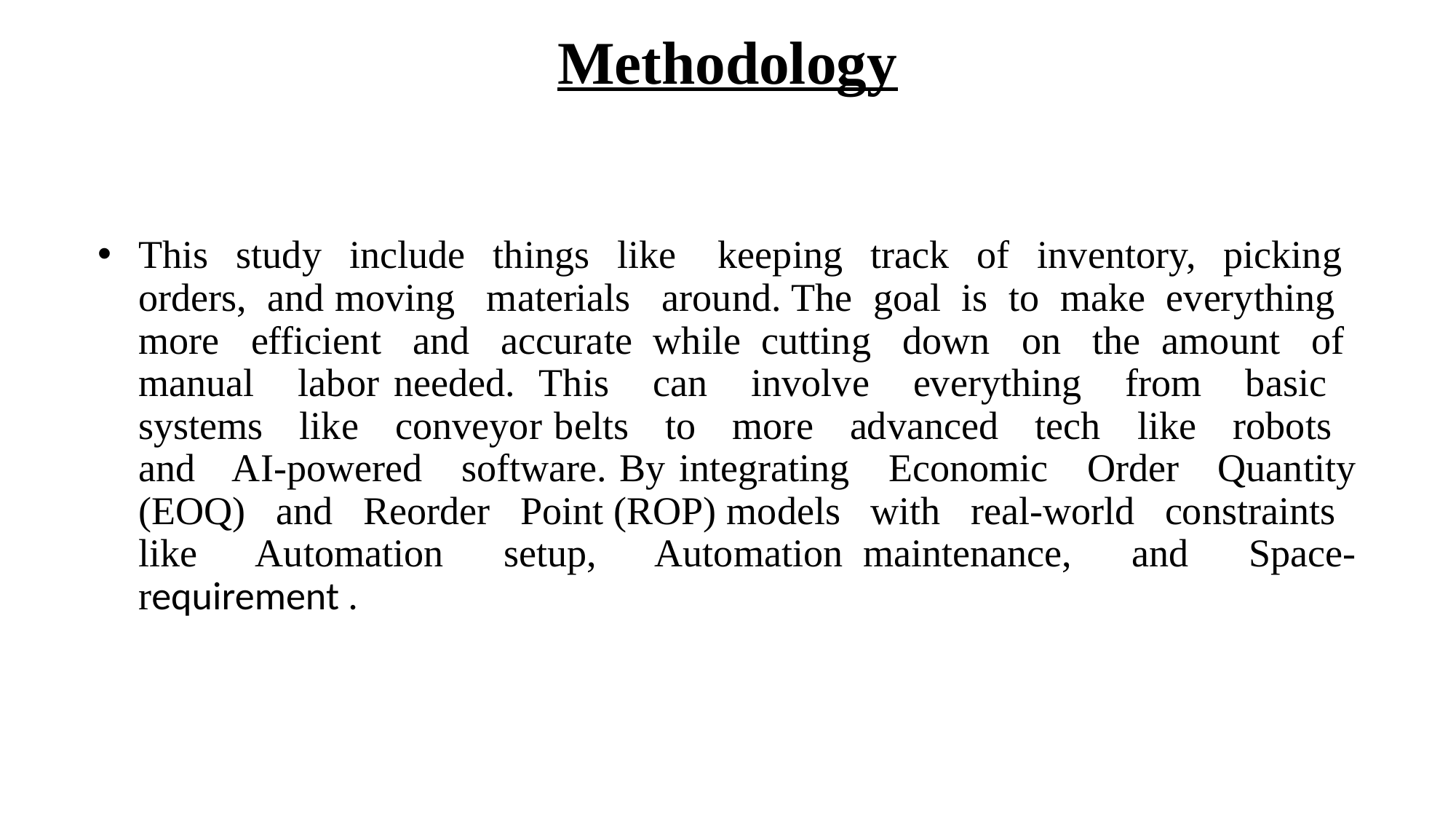

# Methodology
This  study  include  things  like   keeping  track  of  inventory,  picking  orders,  and moving   materials   around. The  goal  is  to  make  everything   more   efficient   and   accurate  while  cutting   down   on   the  amount   of  manual   labor needed.  This   can   involve   everything   from   basic   systems   like   conveyor belts   to   more   advanced   tech   like   robots   and   AI-powered   software. By integrating   Economic   Order   Quantity (EOQ)   and   Reorder   Point (ROP) models   with   real-world   constraints   like   Automation   setup,   Automation maintenance,   and   Space-requirement .